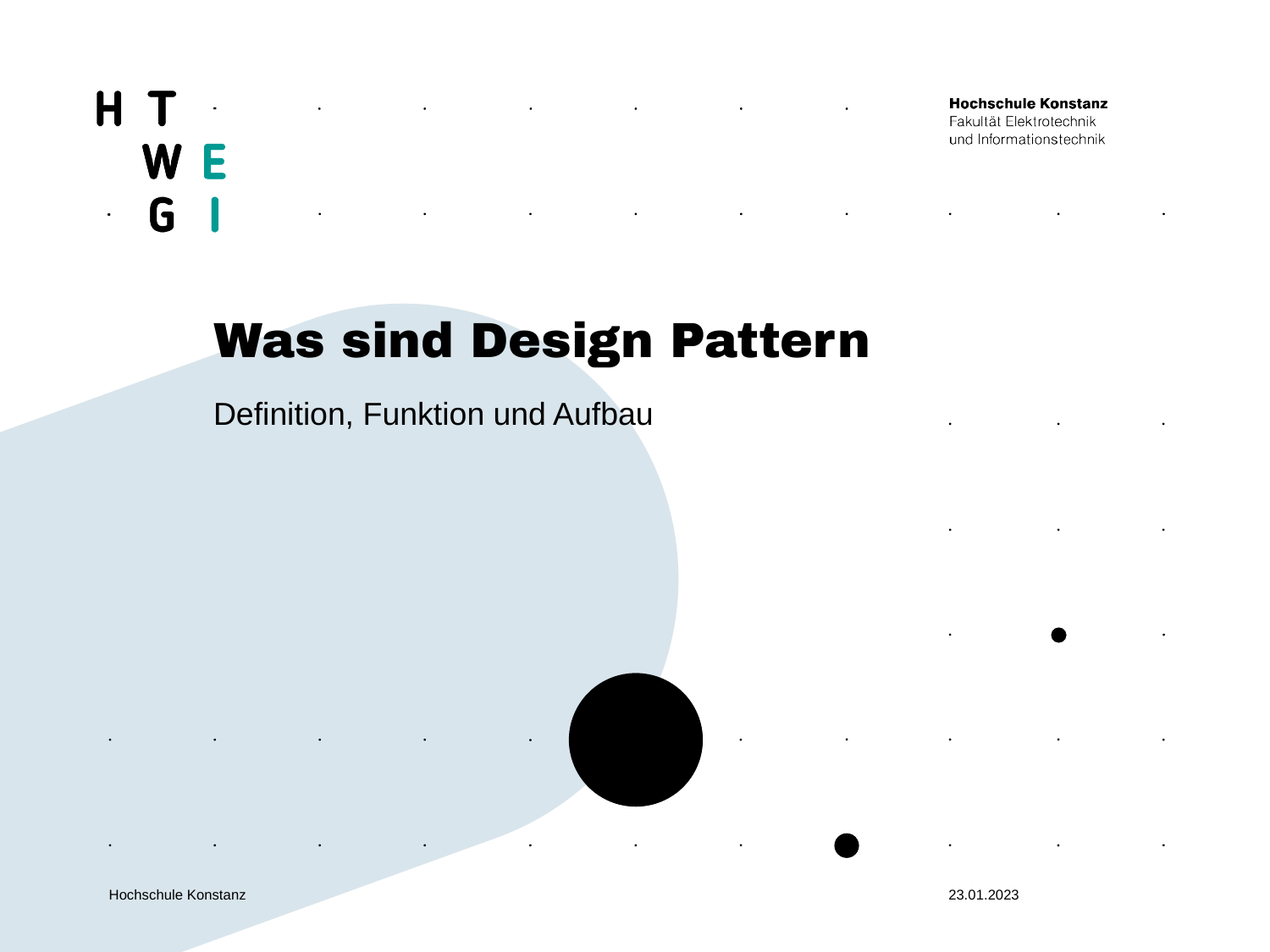

Was sind Design Pattern
Definition, Funktion und Aufbau